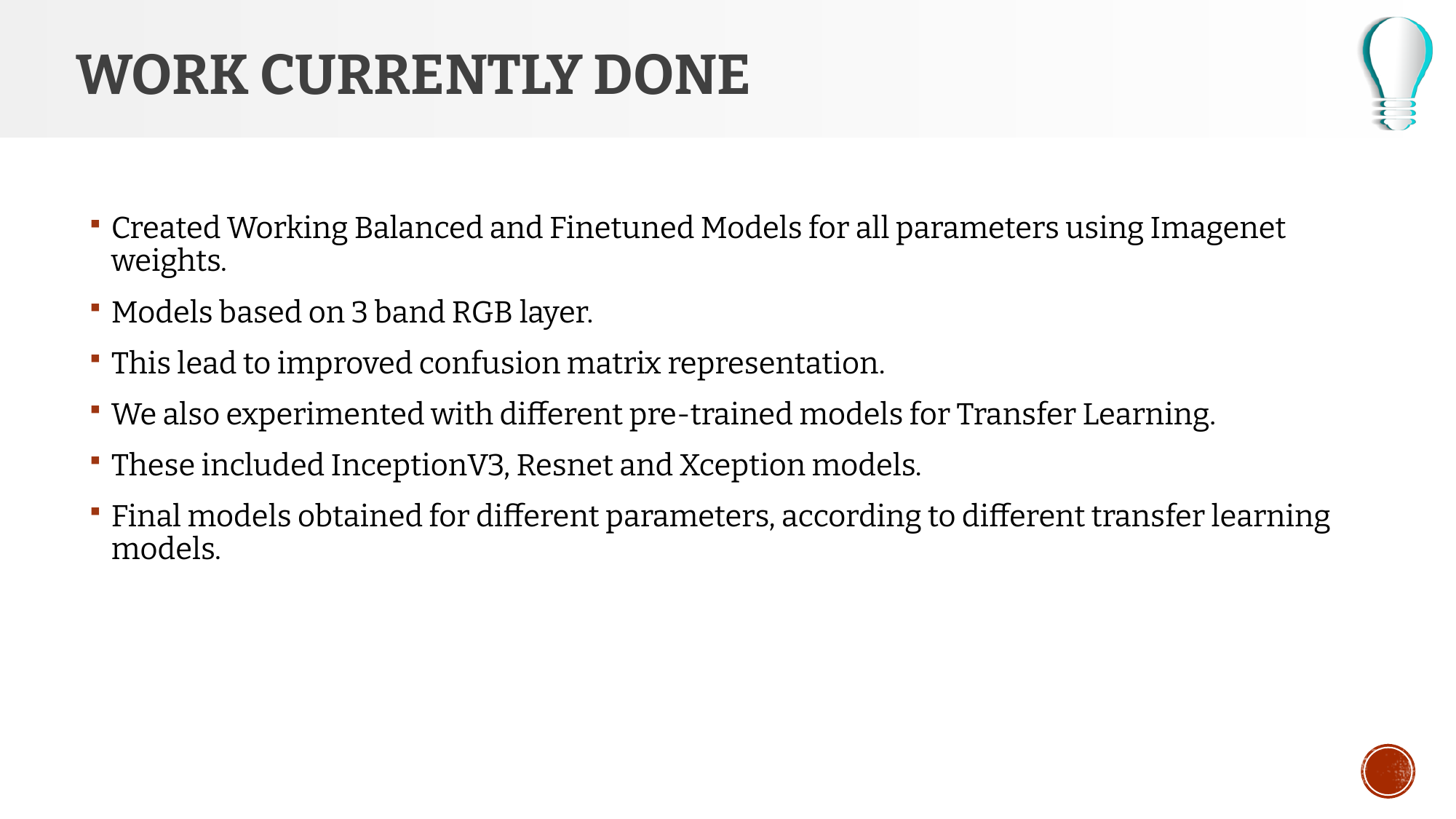

# Work currently done
Created Working Balanced and Finetuned Models for all parameters using Imagenet weights.
Models based on 3 band RGB layer.
This lead to improved confusion matrix representation.
We also experimented with different pre-trained models for Transfer Learning.
These included InceptionV3, Resnet and Xception models.
Final models obtained for different parameters, according to different transfer learning models.